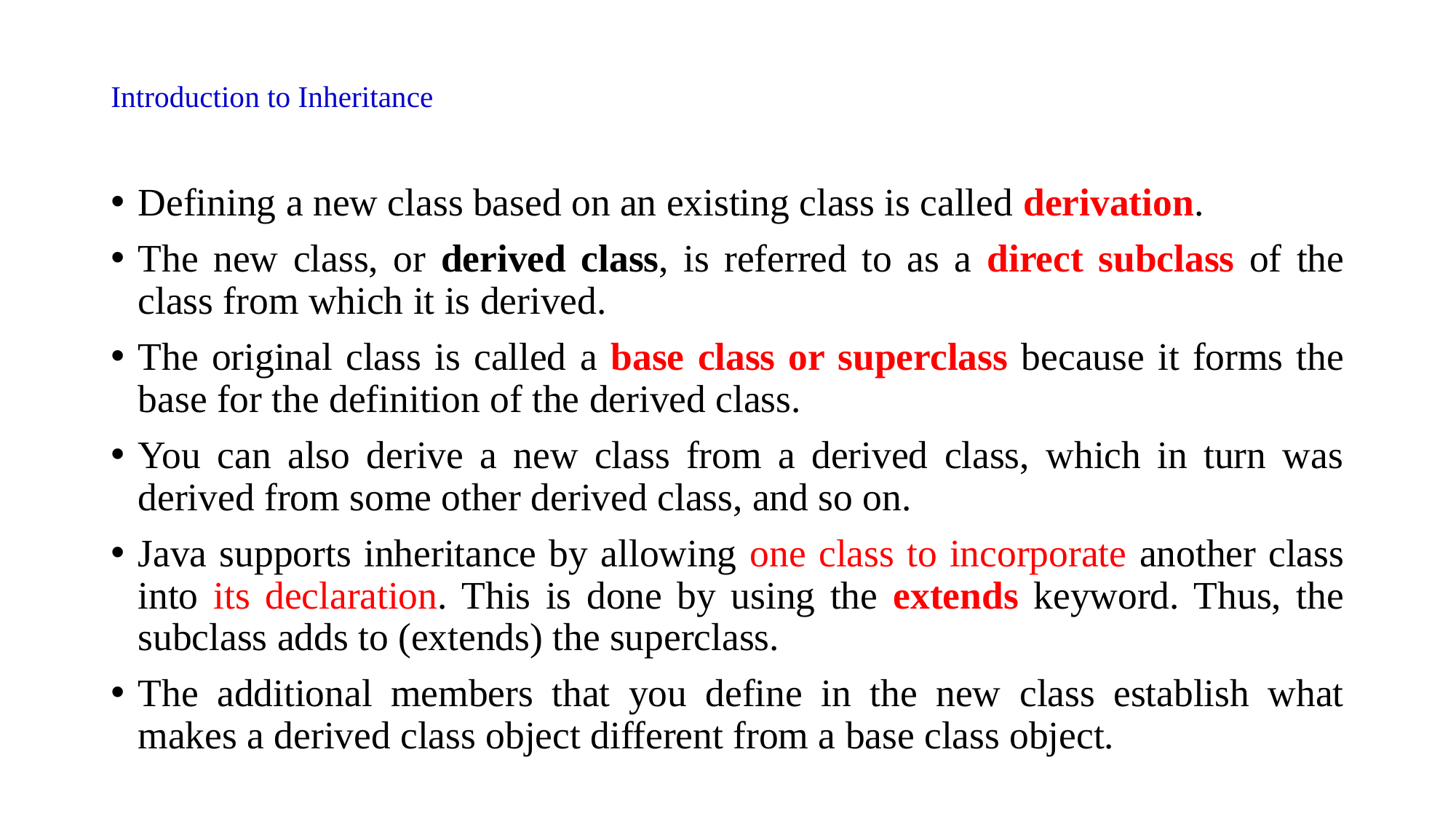

# Introduction to Inheritance
Defining a new class based on an existing class is called derivation.
The new class, or derived class, is referred to as a direct subclass of the class from which it is derived.
The original class is called a base class or superclass because it forms the base for the definition of the derived class.
You can also derive a new class from a derived class, which in turn was derived from some other derived class, and so on.
Java supports inheritance by allowing one class to incorporate another class into its declaration. This is done by using the extends keyword. Thus, the subclass adds to (extends) the superclass.
The additional members that you define in the new class establish what makes a derived class object different from a base class object.